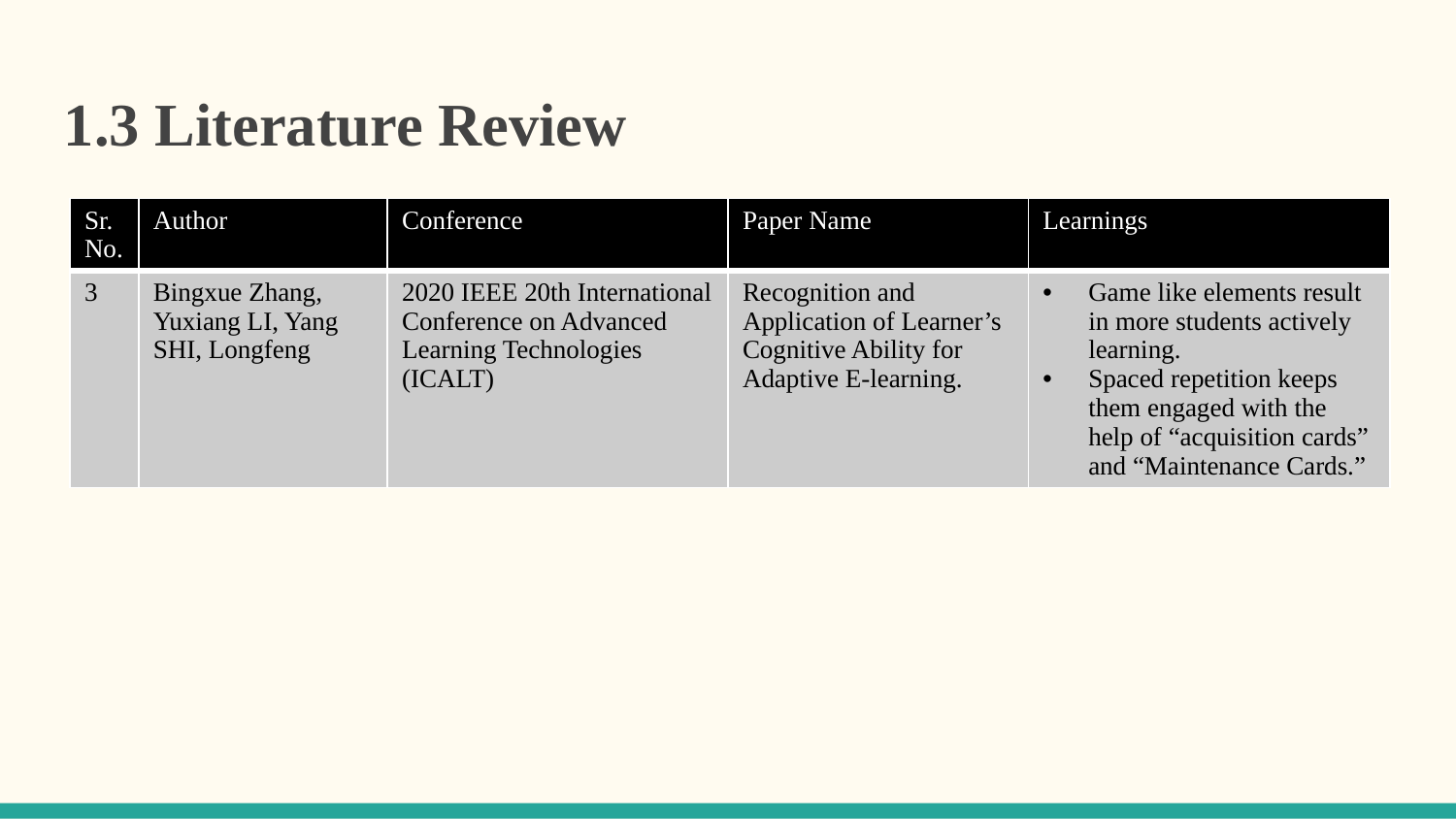

1.3 Literature Review

| Sr. No. | Author | Conference | Paper Name | Learnings |
| --- | --- | --- | --- | --- |
| 3 | Bingxue Zhang, Yuxiang LI, Yang SHI, Longfeng | 2020 IEEE 20th International Conference on Advanced Learning Technologies (ICALT) | Recognition and Application of Learner’s Cognitive Ability for Adaptive E-learning. | Game like elements result in more students actively learning. Spaced repetition keeps them engaged with the help of “acquisition cards” and “Maintenance Cards.” |